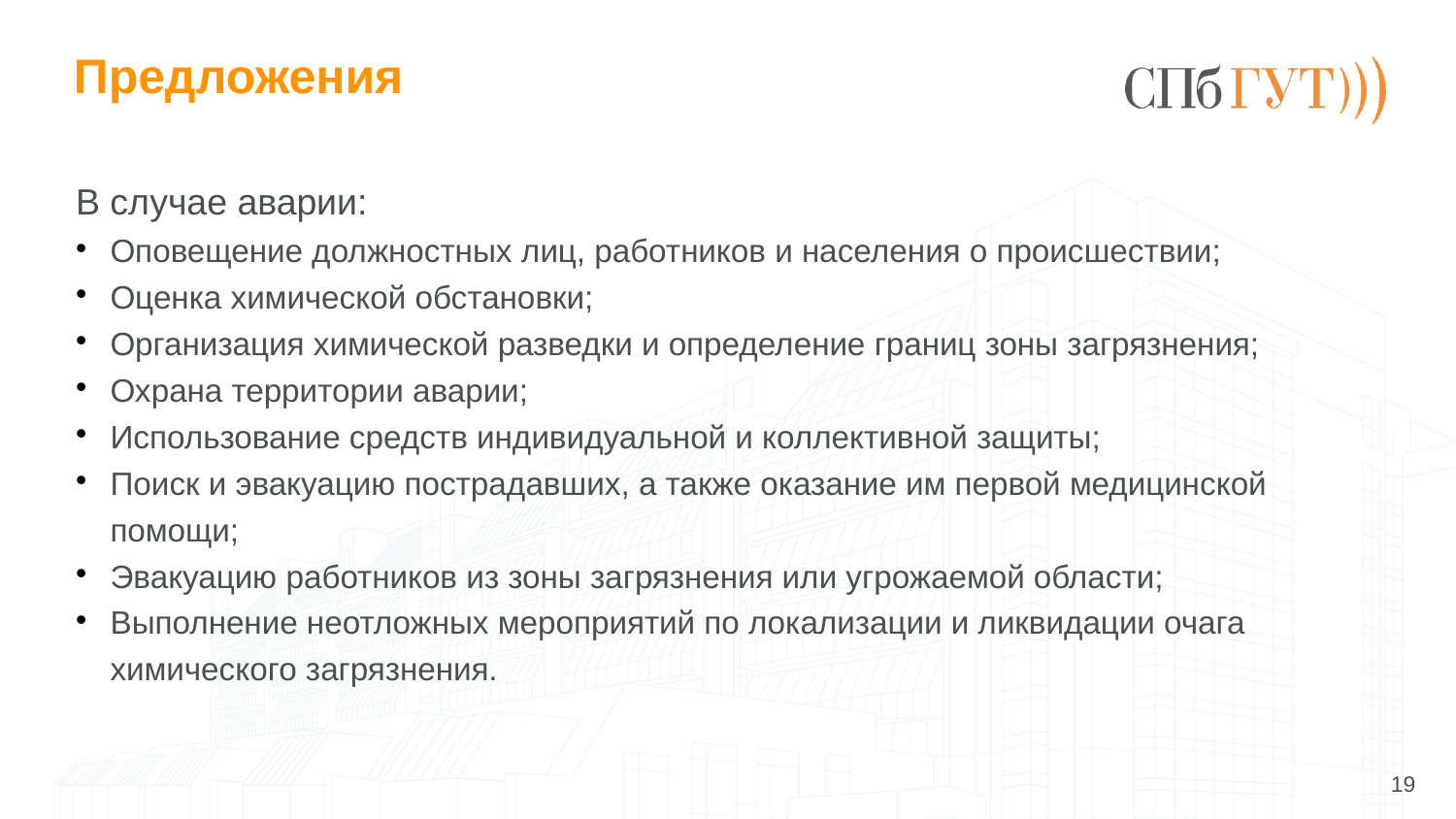

# Предложения
В случае аварии:
Оповещение должностных лиц, работников и населения о происшествии;
Оценка химической обстановки;
Организация химической разведки и определение границ зоны загрязнения;
Охрана территории аварии;
Использование средств индивидуальной и коллективной защиты;
Поиск и эвакуацию пострадавших, а также оказание им первой медицинской помощи;
Эвакуацию работников из зоны загрязнения или угрожаемой области;
Выполнение неотложных мероприятий по локализации и ликвидации очага химического загрязнения.

19